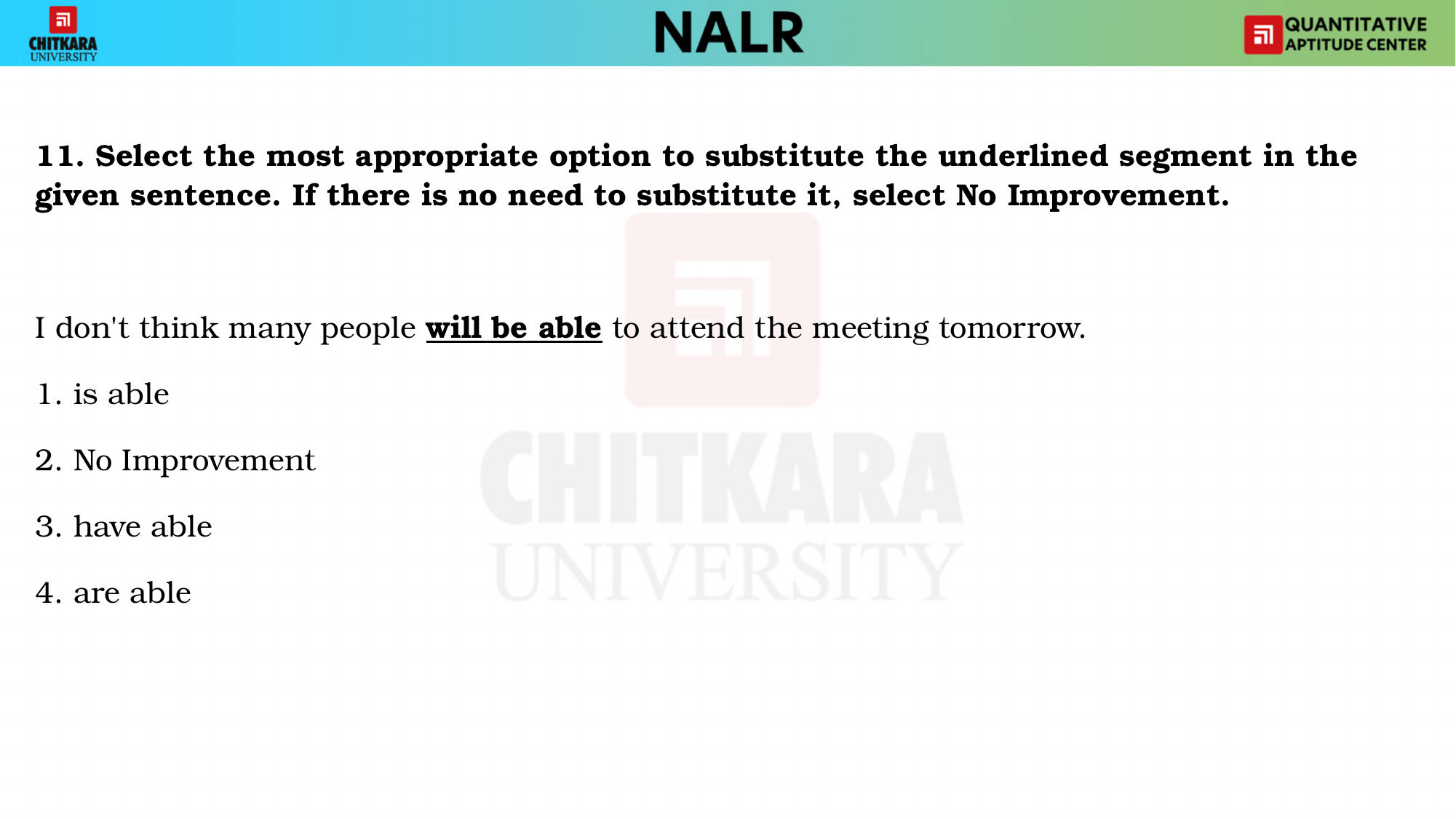

11. Select the most appropriate option to substitute the underlined segment in the given sentence. If there is no need to substitute it, select No Improvement.

I don't think many people will be able to attend the meeting tomorrow.
1. is able
2. No Improvement
3. have able
4. are able